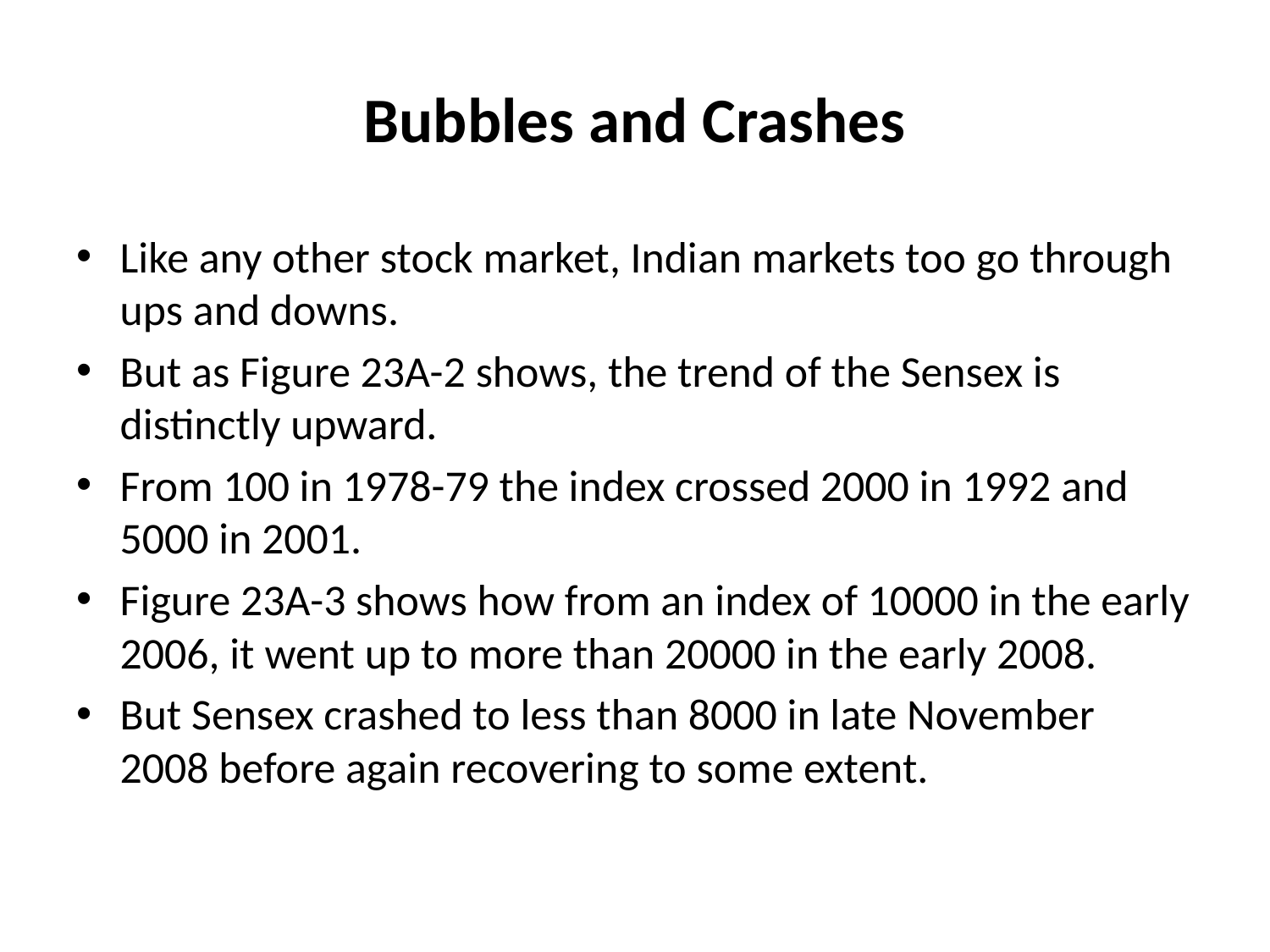

# Bubbles and Crashes
Like any other stock market, Indian markets too go through ups and downs.
But as Figure 23A-2 shows, the trend of the Sensex is distinctly upward.
From 100 in 1978-79 the index crossed 2000 in 1992 and 5000 in 2001.
Figure 23A-3 shows how from an index of 10000 in the early 2006, it went up to more than 20000 in the early 2008.
But Sensex crashed to less than 8000 in late November 2008 before again recovering to some extent.